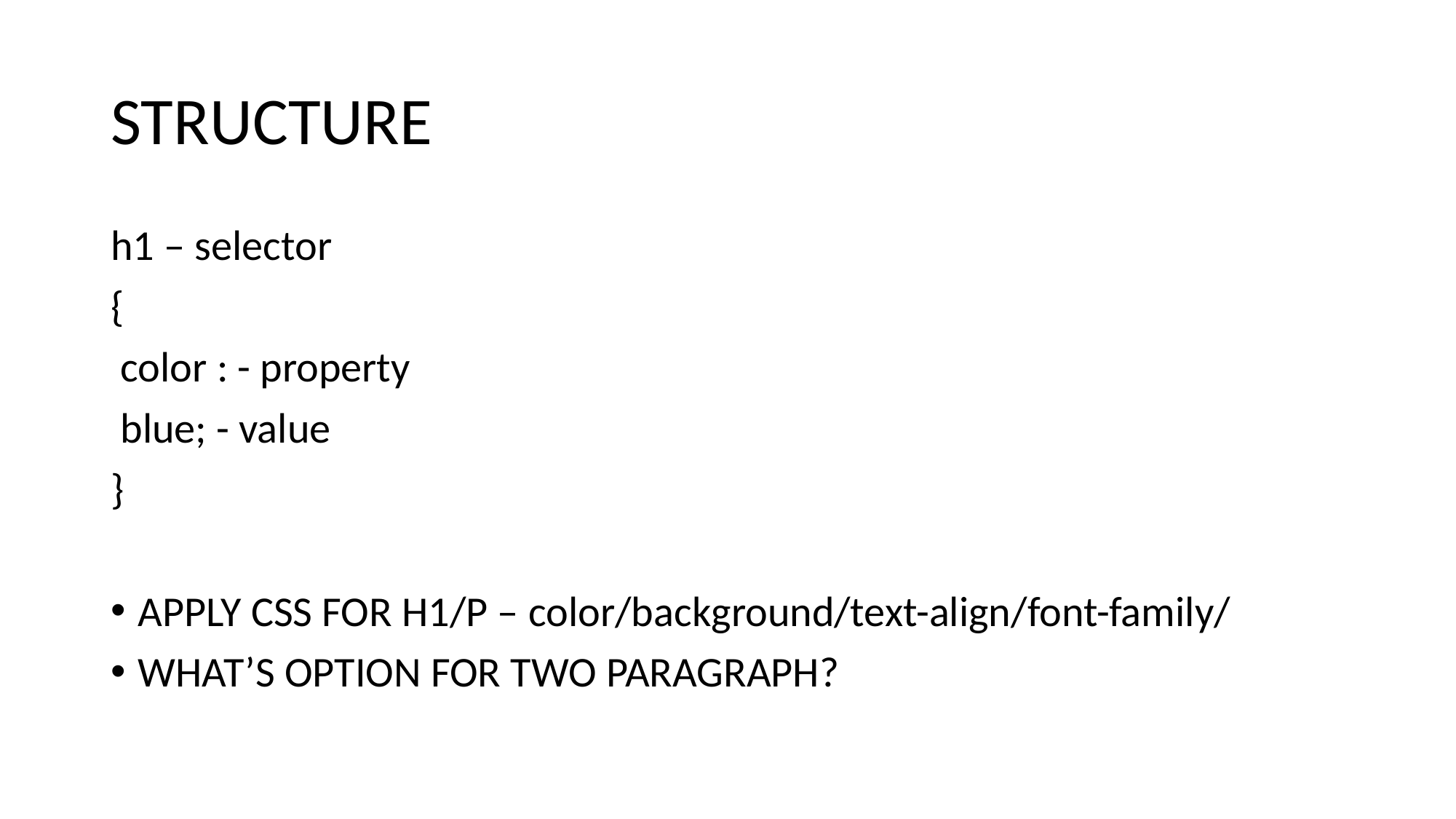

# STRUCTURE
h1 – selector
{
 color : - property
 blue; - value
}

APPLY CSS FOR H1/P – color/background/text-align/font-family/
WHAT’S OPTION FOR TWO PARAGRAPH?